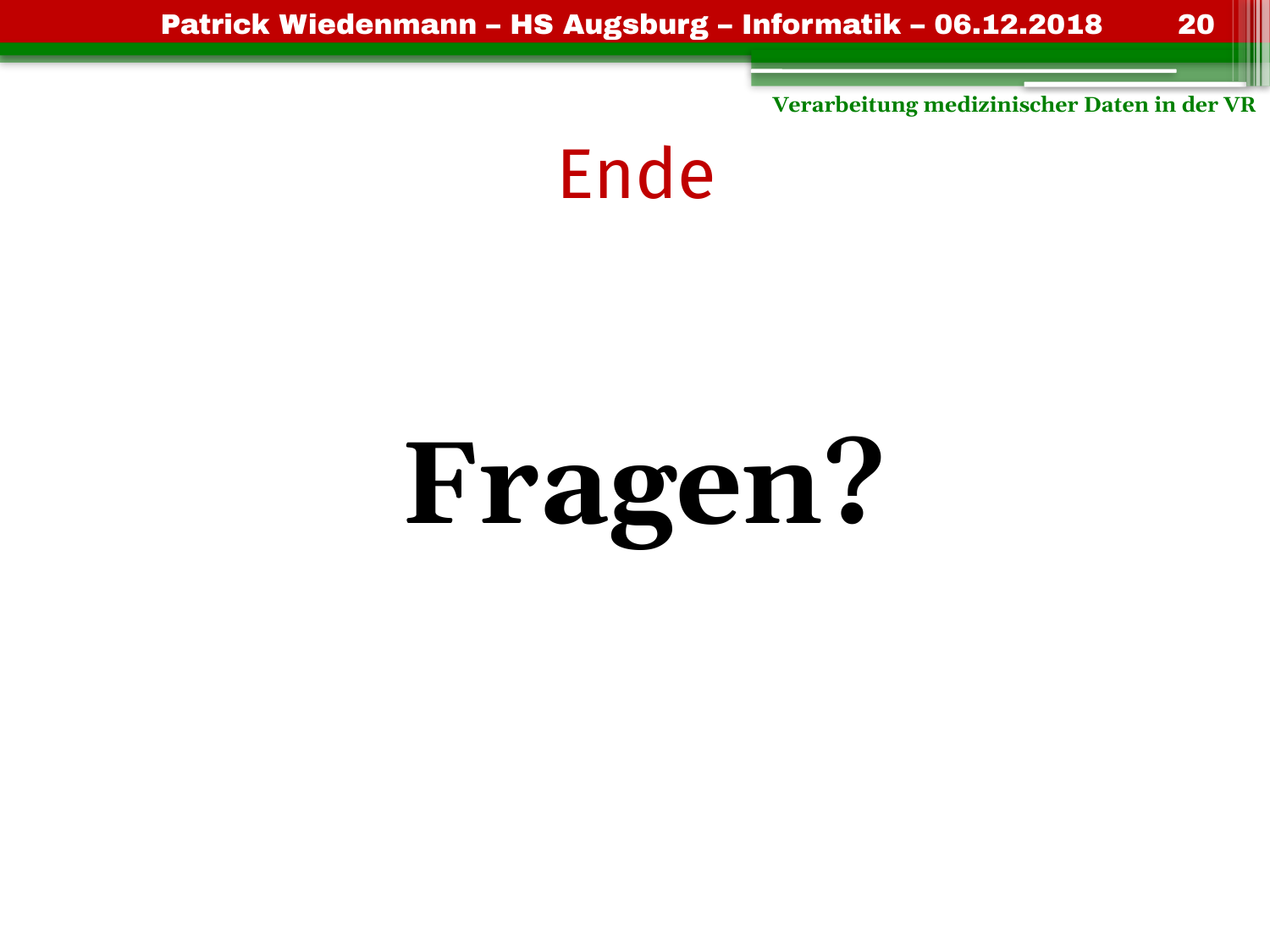

Patrick Wiedenmann – HS Augsburg – Informatik – 06.12.2018
20
Verarbeitung medizinischer Daten in der VR
# Ende

Fragen?